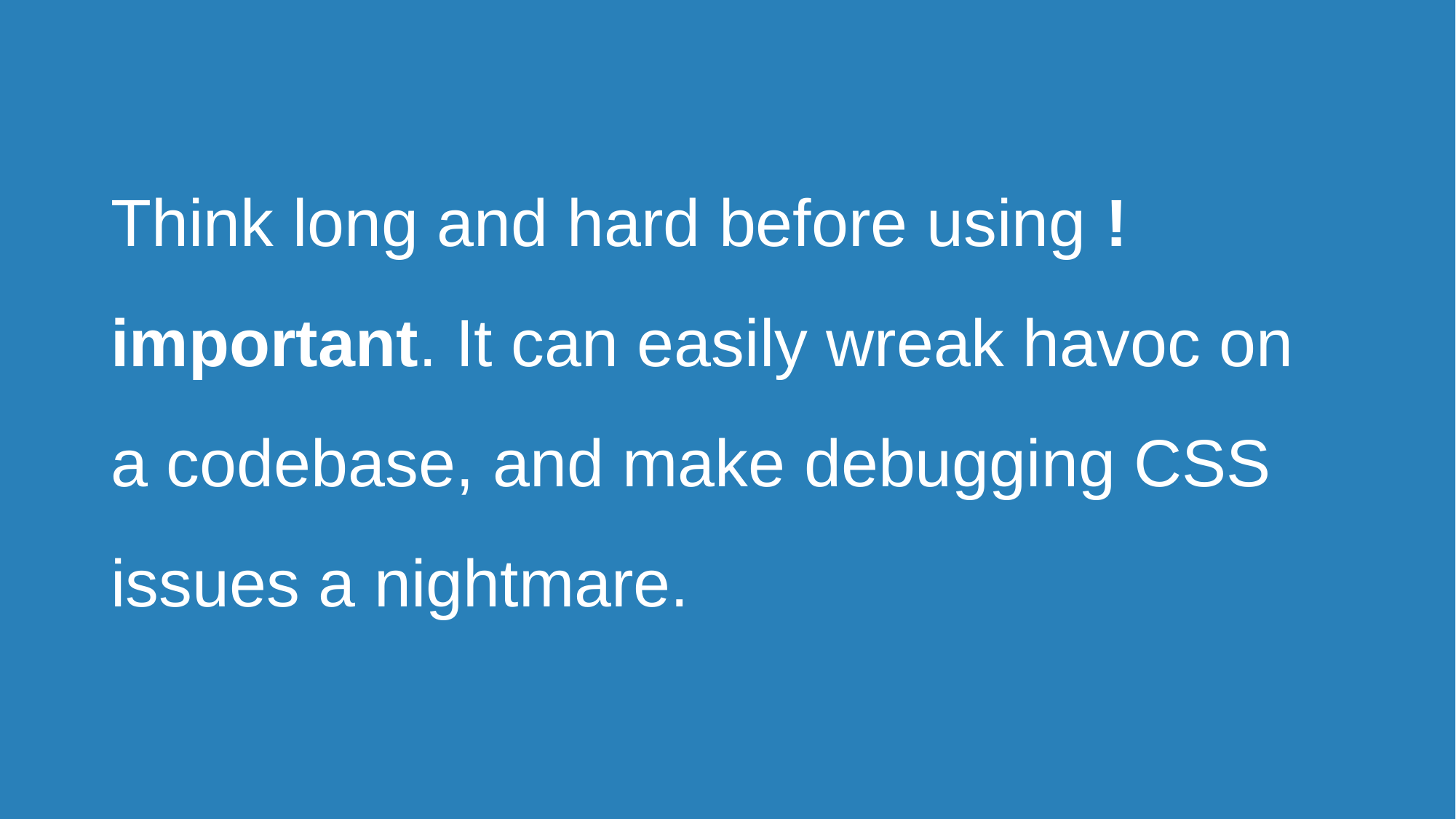

# Think long and hard before using !important. It can easily wreak havoc on a codebase, and make debugging CSS issues a nightmare.